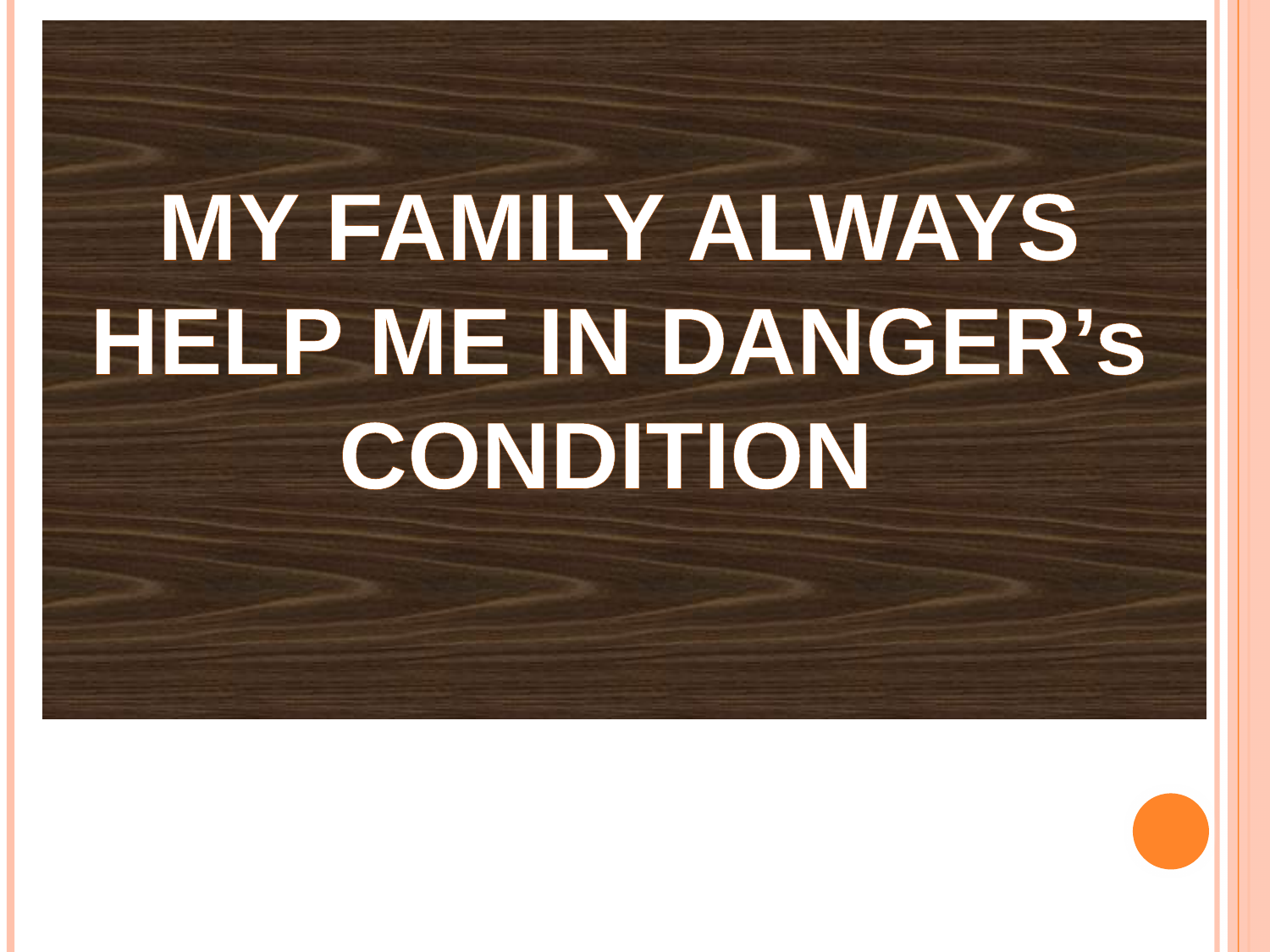

MY FAMILY ALWAYS HELP ME IN DANGER’s CONDITION